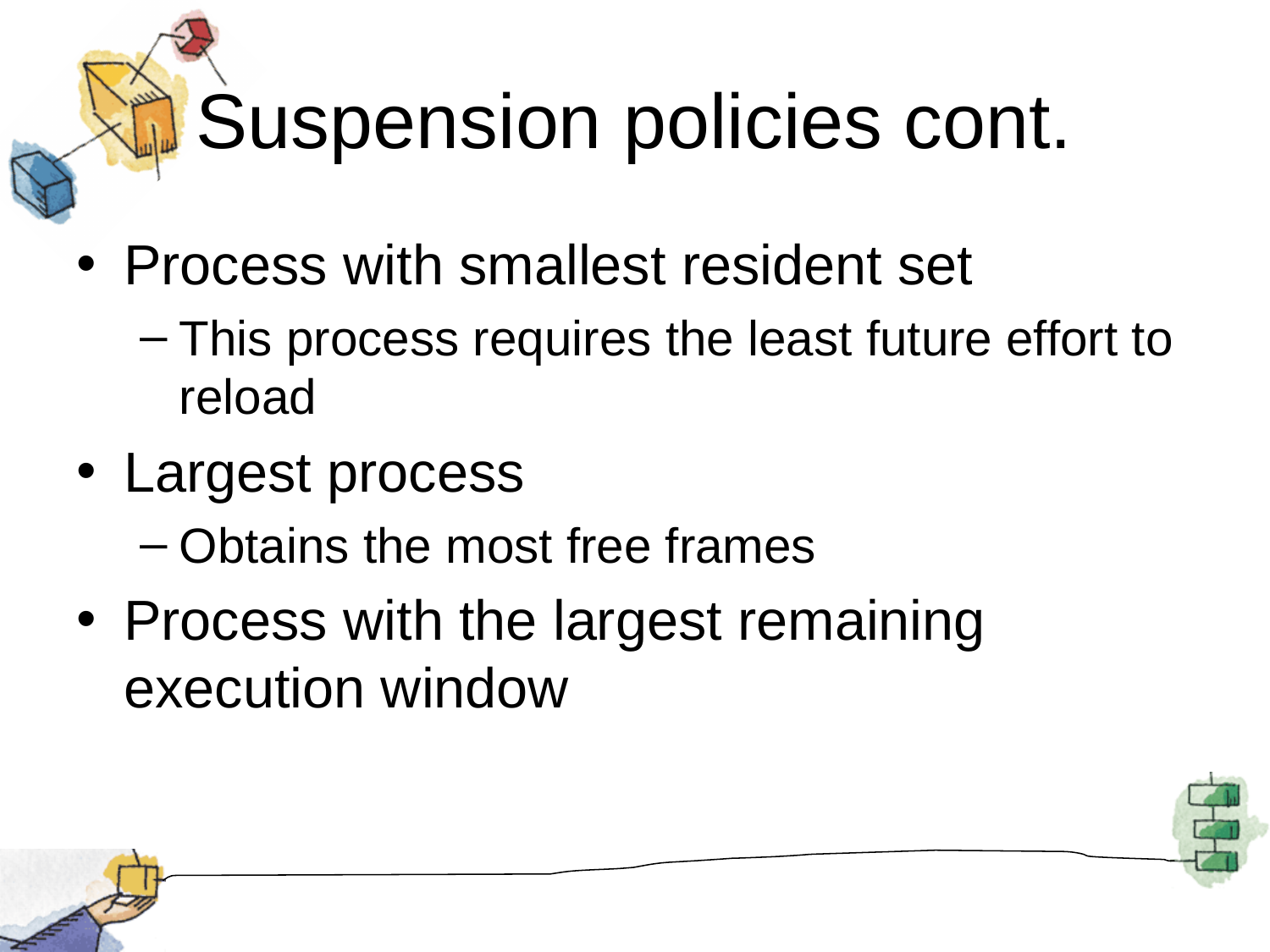

# Suspension policies cont.
Process with smallest resident set
This process requires the least future effort to reload
Largest process
Obtains the most free frames
Process with the largest remaining execution window